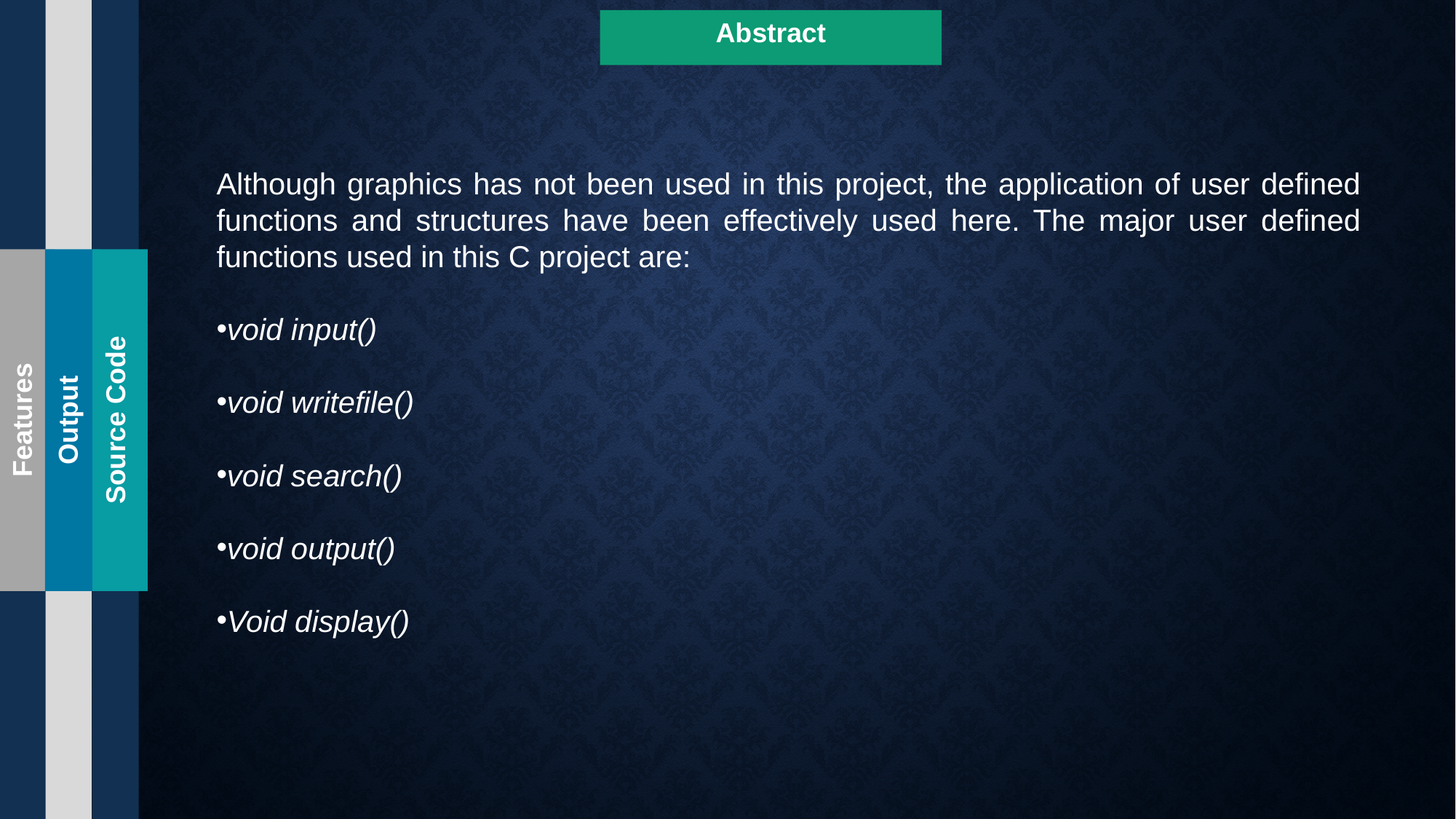

Abstract
Although graphics has not been used in this project, the application of user defined functions and structures have been effectively used here. The major user defined functions used in this C project are:

void input()

void writefile()

void search()

void output()

Void display()

Features
Output
Source Code